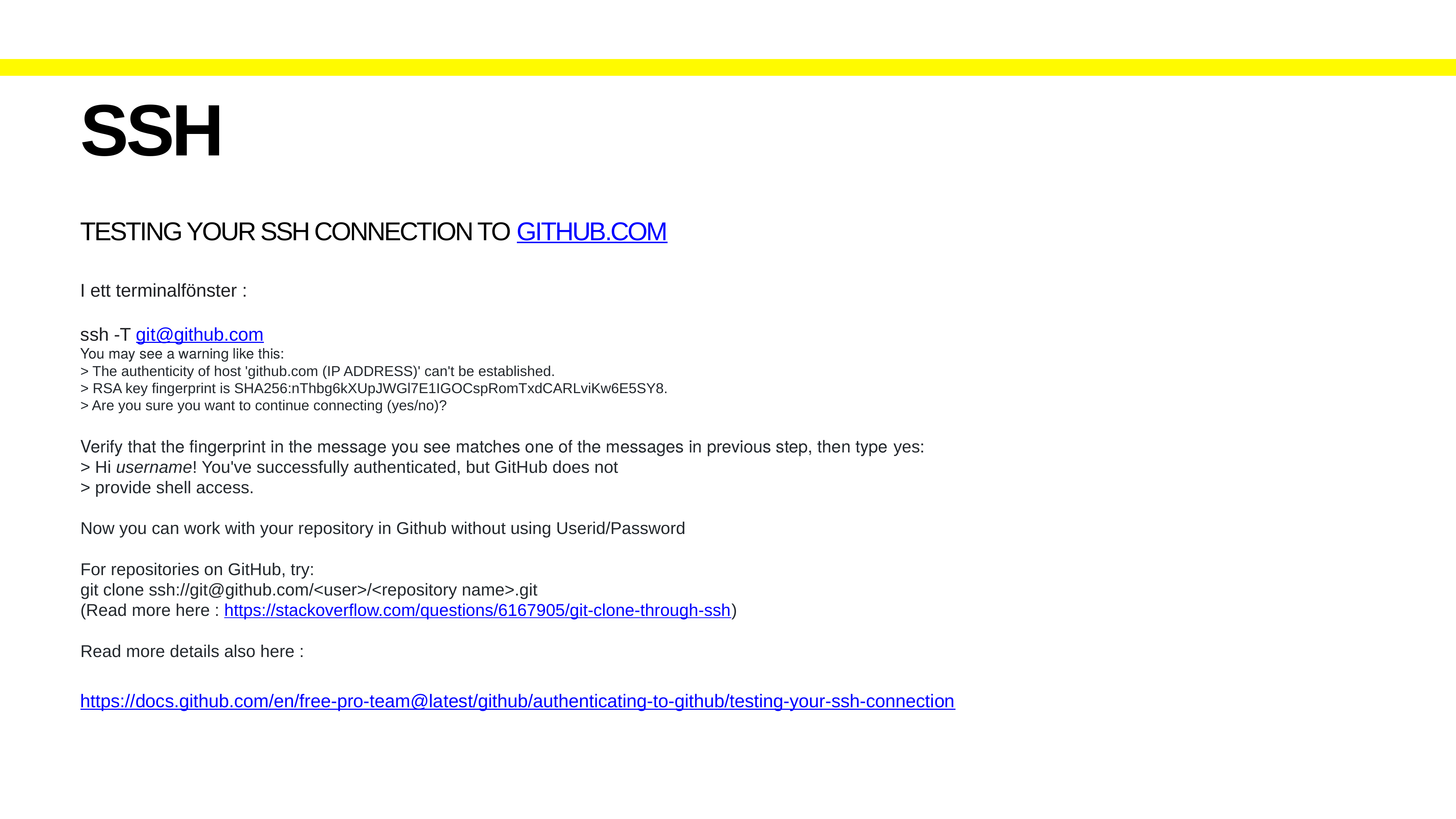

# SSH
TESTING YOUR SSH CONNECTION to GitHub.com
I ett terminalfönster :

ssh -T git@github.com
You may see a warning like this:
> The authenticity of host 'github.com (IP ADDRESS)' can't be established.
> RSA key fingerprint is SHA256:nThbg6kXUpJWGl7E1IGOCspRomTxdCARLviKw6E5SY8.
> Are you sure you want to continue connecting (yes/no)?

Verify that the fingerprint in the message you see matches one of the messages in previous step, then type yes:
> Hi username! You've successfully authenticated, but GitHub does not
> provide shell access.

Now you can work with your repository in Github without using Userid/Password

For repositories on GitHub, try:
git clone ssh://git@github.com/<user>/<repository name>.git
(Read more here : https://stackoverflow.com/questions/6167905/git-clone-through-ssh)

Read more details also here :

https://docs.github.com/en/free-pro-team@latest/github/authenticating-to-github/testing-your-ssh-connection